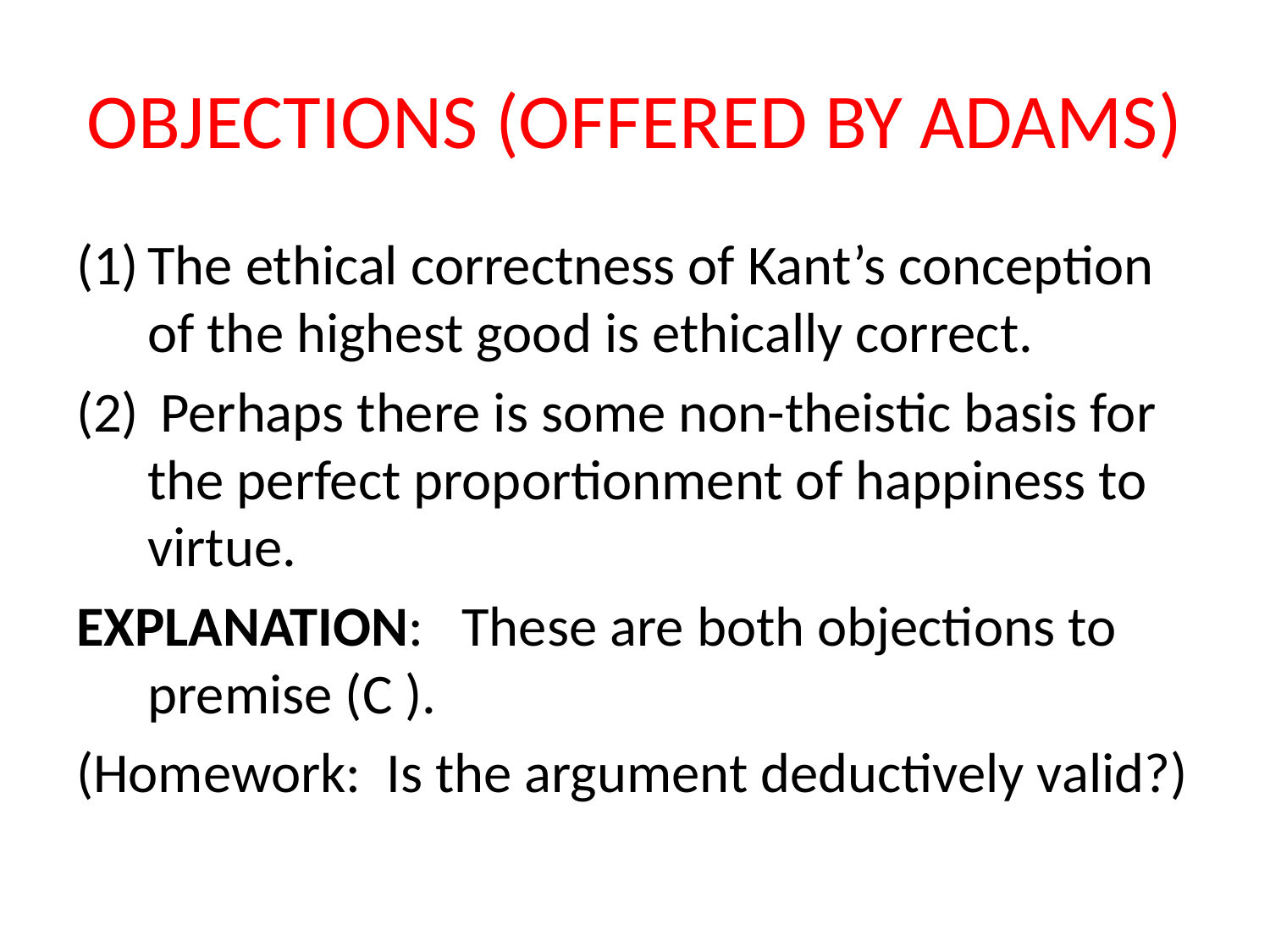

# OBJECTIONS (OFFERED BY ADAMS)
The ethical correctness of Kant’s conception of the highest good is ethically correct.
 Perhaps there is some non-theistic basis for the perfect proportionment of happiness to virtue.
EXPLANATION:   These are both objections to premise (C ).
(Homework:  Is the argument deductively valid?)